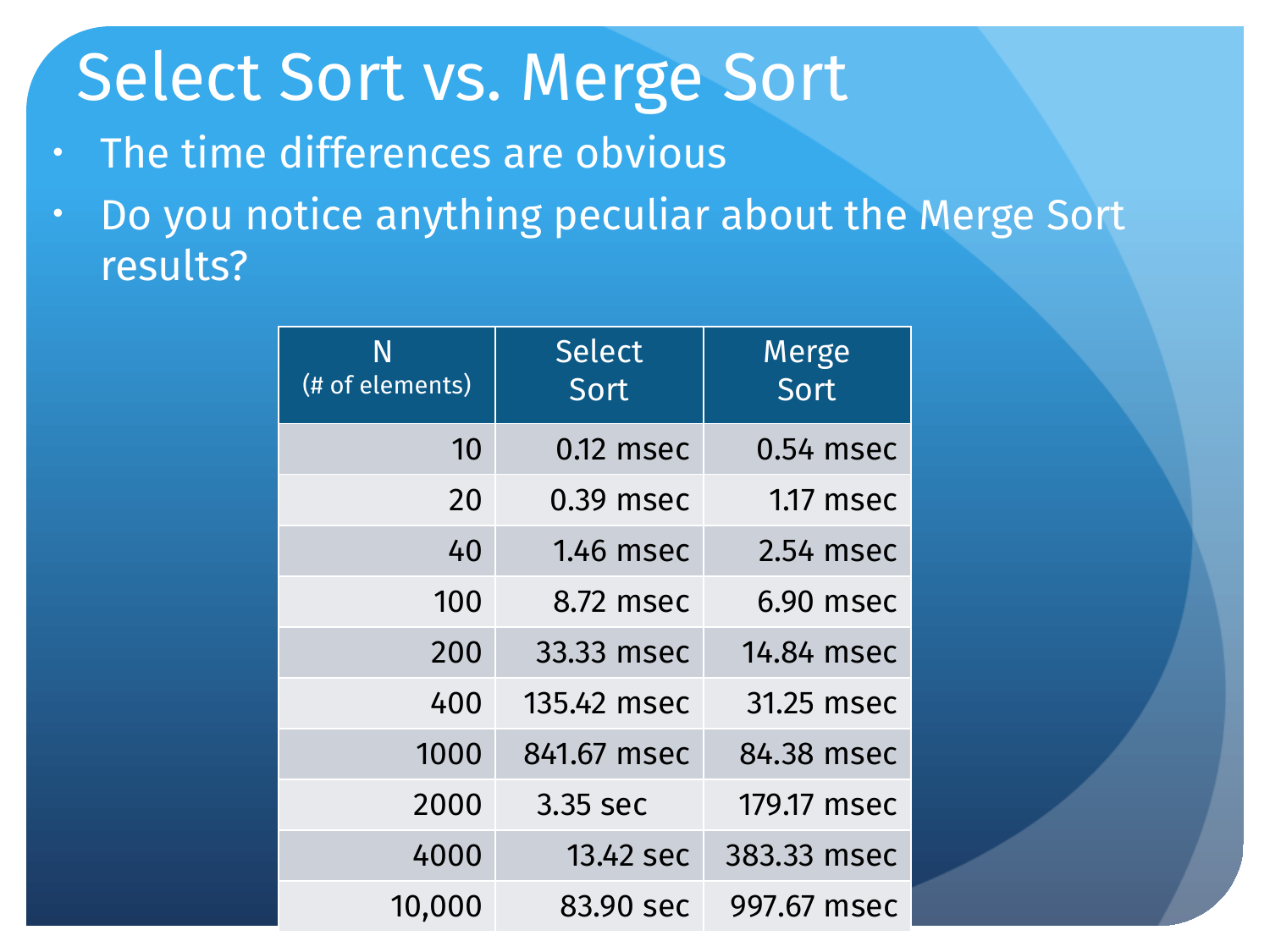

# Select Sort vs. Merge Sort
The time differences are obvious
Do you notice anything peculiar about the Merge Sort results?
| N (# of elements) | Select Sort | Merge Sort |
| --- | --- | --- |
| 10 | 0.12 msec | 0.54 msec |
| 20 | 0.39 msec | 1.17 msec |
| 40 | 1.46 msec | 2.54 msec |
| 100 | 8.72 msec | 6.90 msec |
| 200 | 33.33 msec | 14.84 msec |
| 400 | 135.42 msec | 31.25 msec |
| 1000 | 841.67 msec | 84.38 msec |
| 2000 | 3.35 sec | 179.17 msec |
| 4000 | 13.42 sec | 383.33 msec |
| 10,000 | 83.90 sec | 997.67 msec |